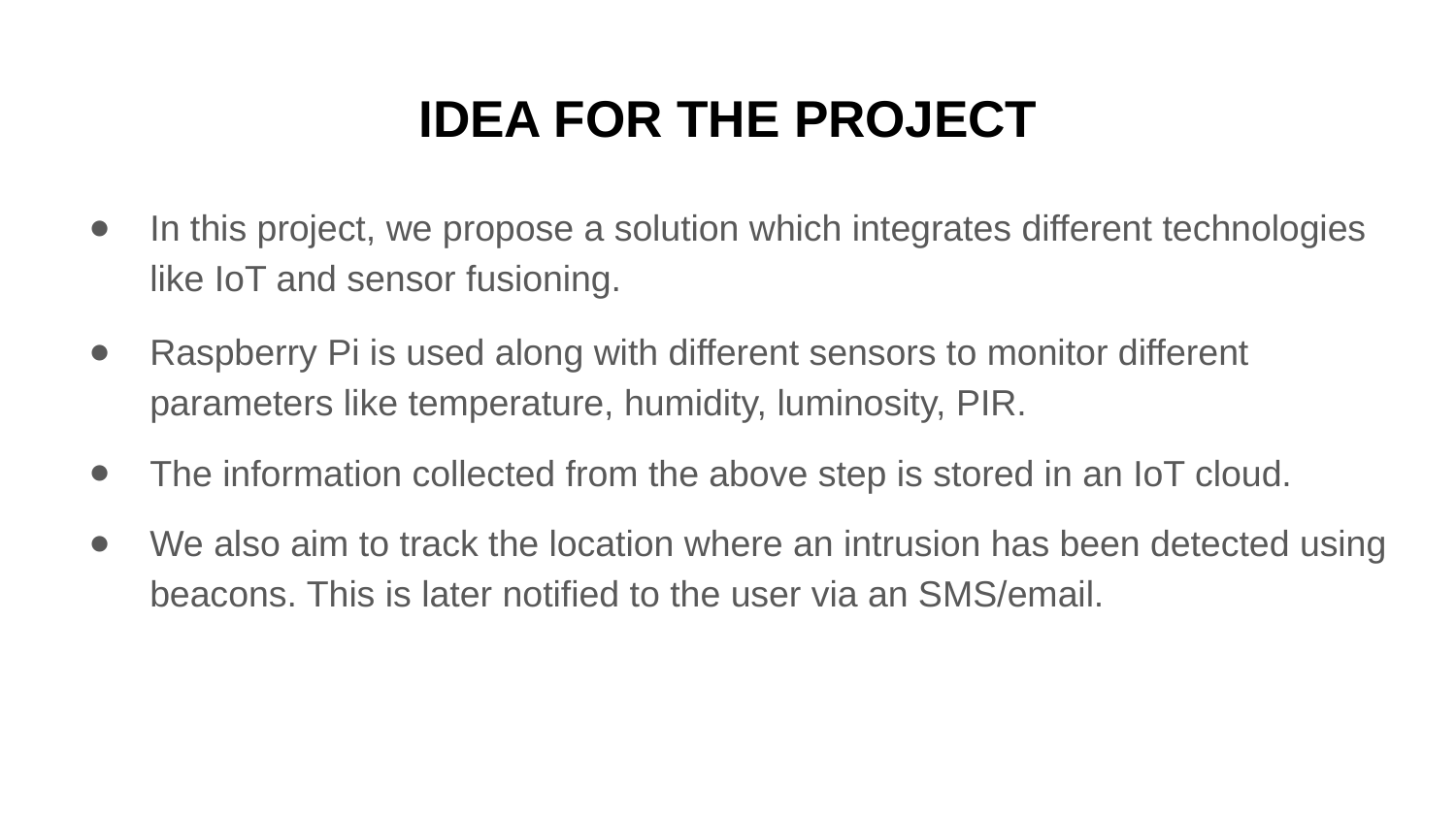

# IDEA FOR THE PROJECT
In this project, we propose a solution which integrates different technologies like IoT and sensor fusioning.
Raspberry Pi is used along with different sensors to monitor different parameters like temperature, humidity, luminosity, PIR.
The information collected from the above step is stored in an IoT cloud.
We also aim to track the location where an intrusion has been detected using beacons. This is later notified to the user via an SMS/email.